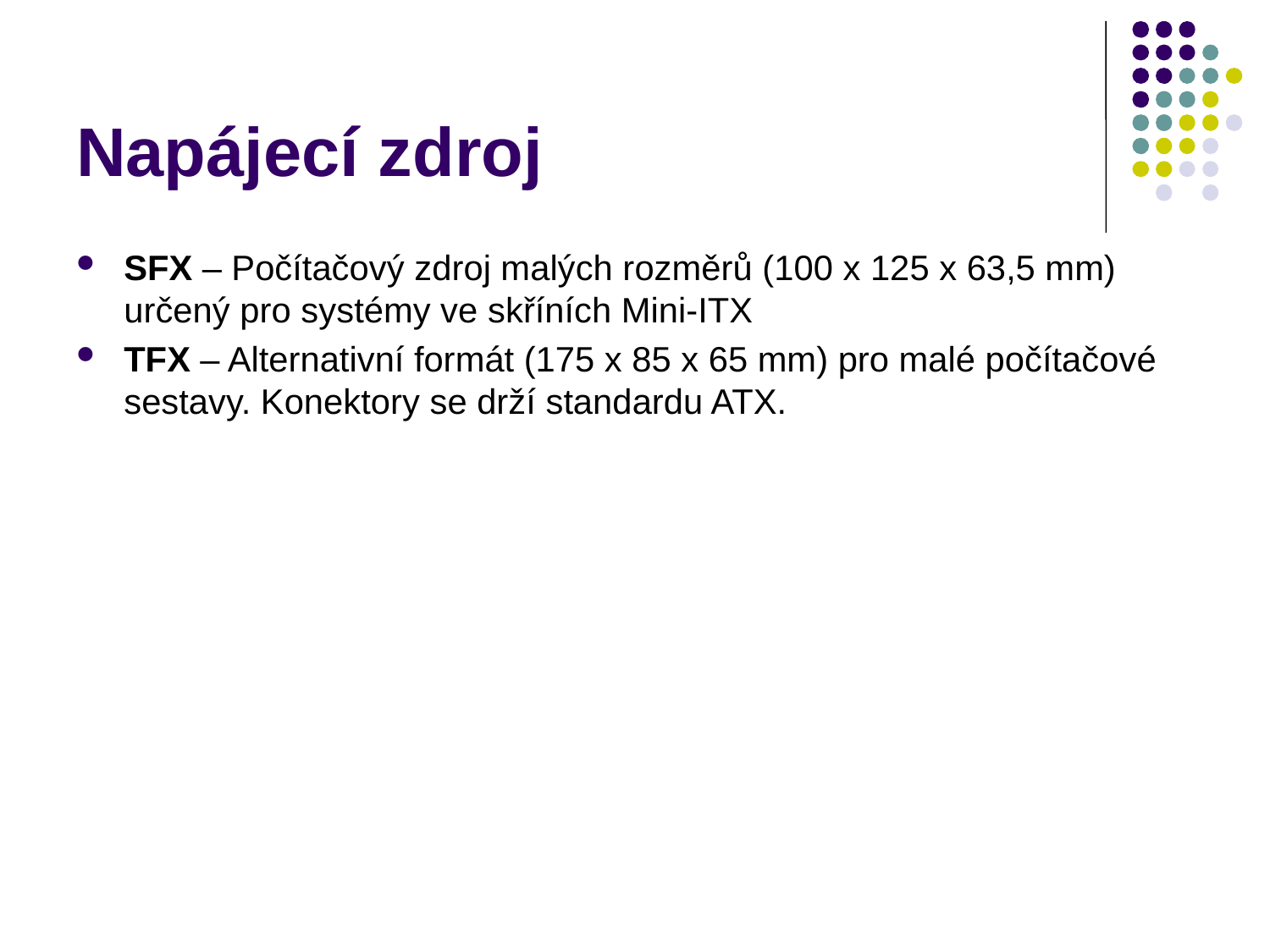

# Napájecí zdroj
SFX – Počítačový zdroj malých rozměrů (100 x 125 x 63,5 mm) určený pro systémy ve skříních Mini-ITX
TFX – Alternativní formát (175 x 85 x 65 mm) pro malé počítačové sestavy. Konektory se drží standardu ATX.